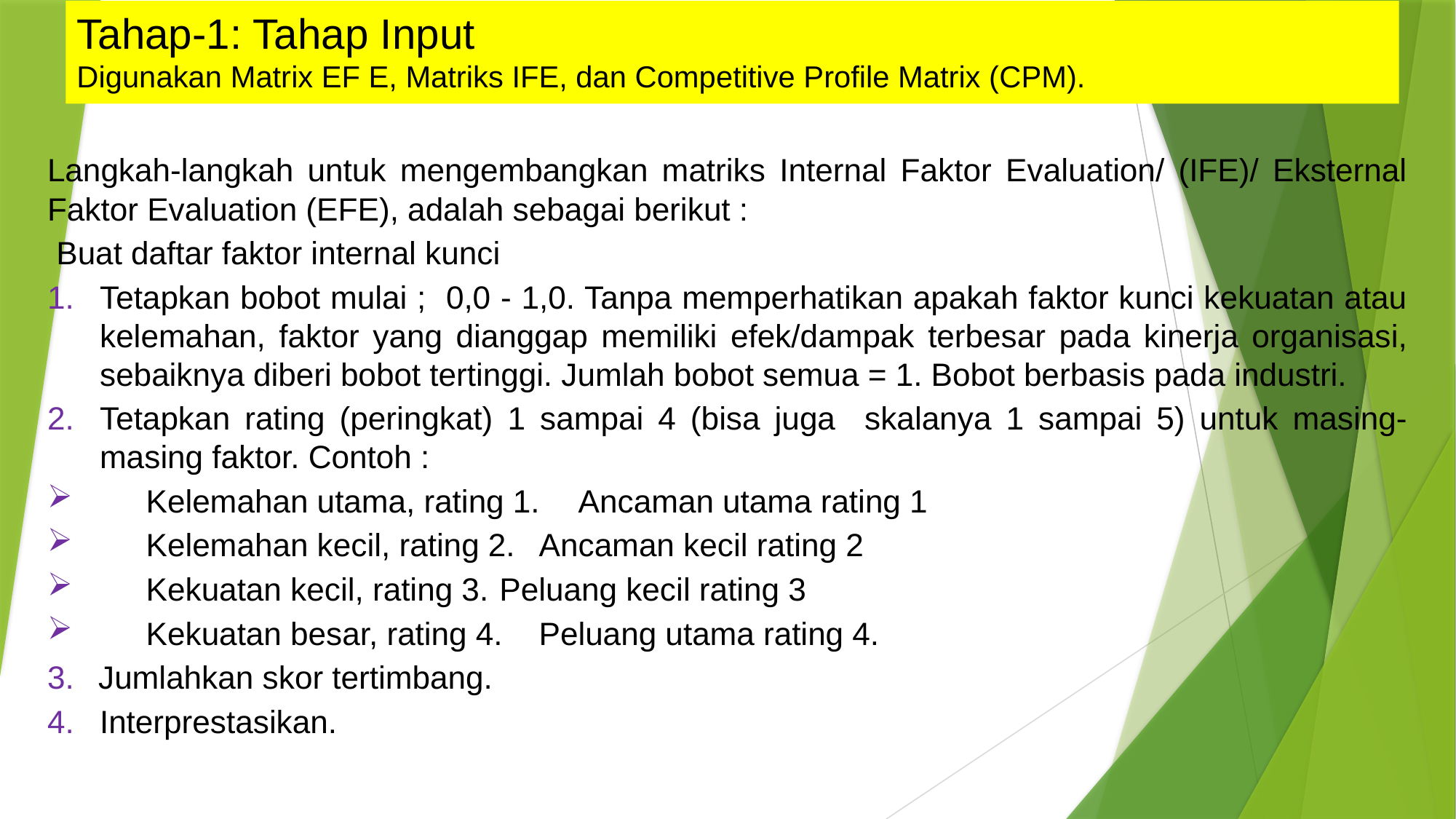

# Tahap-1: Tahap Input Digunakan Matrix EF E, Matriks IFE, dan Competitive Profile Matrix (CPM).

Langkah-langkah untuk mengembangkan matriks Internal Faktor Evaluation/ (IFE)/ Eksternal Faktor Evaluation (EFE), adalah sebagai berikut :
 Buat daftar faktor internal kunci
Tetapkan bobot mulai ;  0,0 - 1,0. Tanpa memperhatikan apakah faktor kunci kekuatan atau kelemahan, faktor yang dianggap memiliki efek/dampak terbesar pada kinerja organisasi, sebaiknya diberi bobot tertinggi. Jumlah bobot semua = 1. Bobot berbasis pada industri.
Tetapkan rating (peringkat) 1 sampai 4 (bisa juga  skalanya 1 sampai 5) untuk masing-masing faktor. Contoh :
Kelemahan utama, rating 1.	Ancaman utama rating 1
Kelemahan kecil, rating 2.  	Ancaman kecil rating 2
Kekuatan kecil, rating 3. 		Peluang kecil rating 3
Kekuatan besar, rating 4. 		Peluang utama rating 4.
Jumlahkan skor tertimbang.
Interprestasikan.